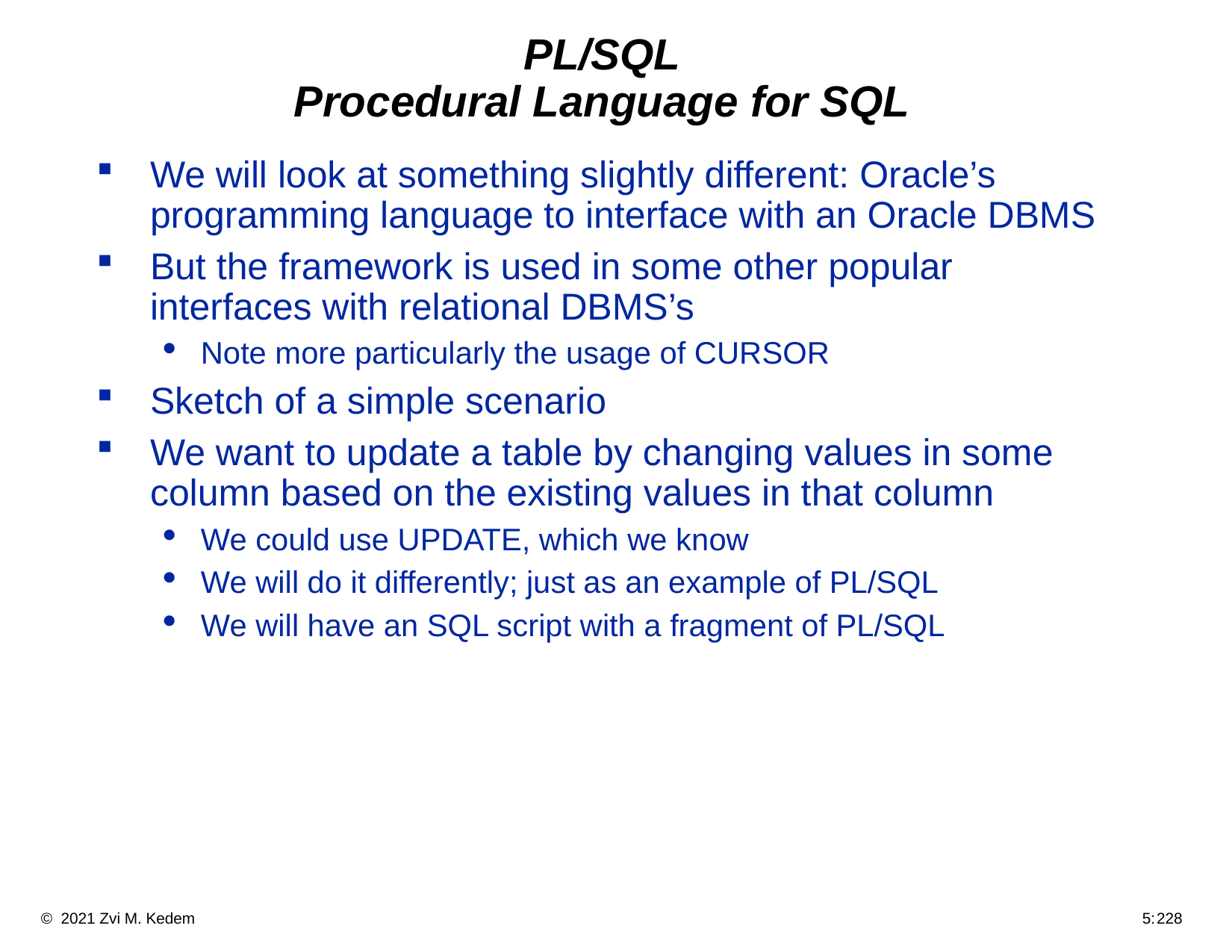

# PL/SQL Procedural Language for SQL
We will look at something slightly different: Oracle’s programming language to interface with an Oracle DBMS
But the framework is used in some other popular interfaces with relational DBMS’s
Note more particularly the usage of CURSOR
Sketch of a simple scenario
We want to update a table by changing values in some column based on the existing values in that column
We could use UPDATE, which we know
We will do it differently; just as an example of PL/SQL
We will have an SQL script with a fragment of PL/SQL